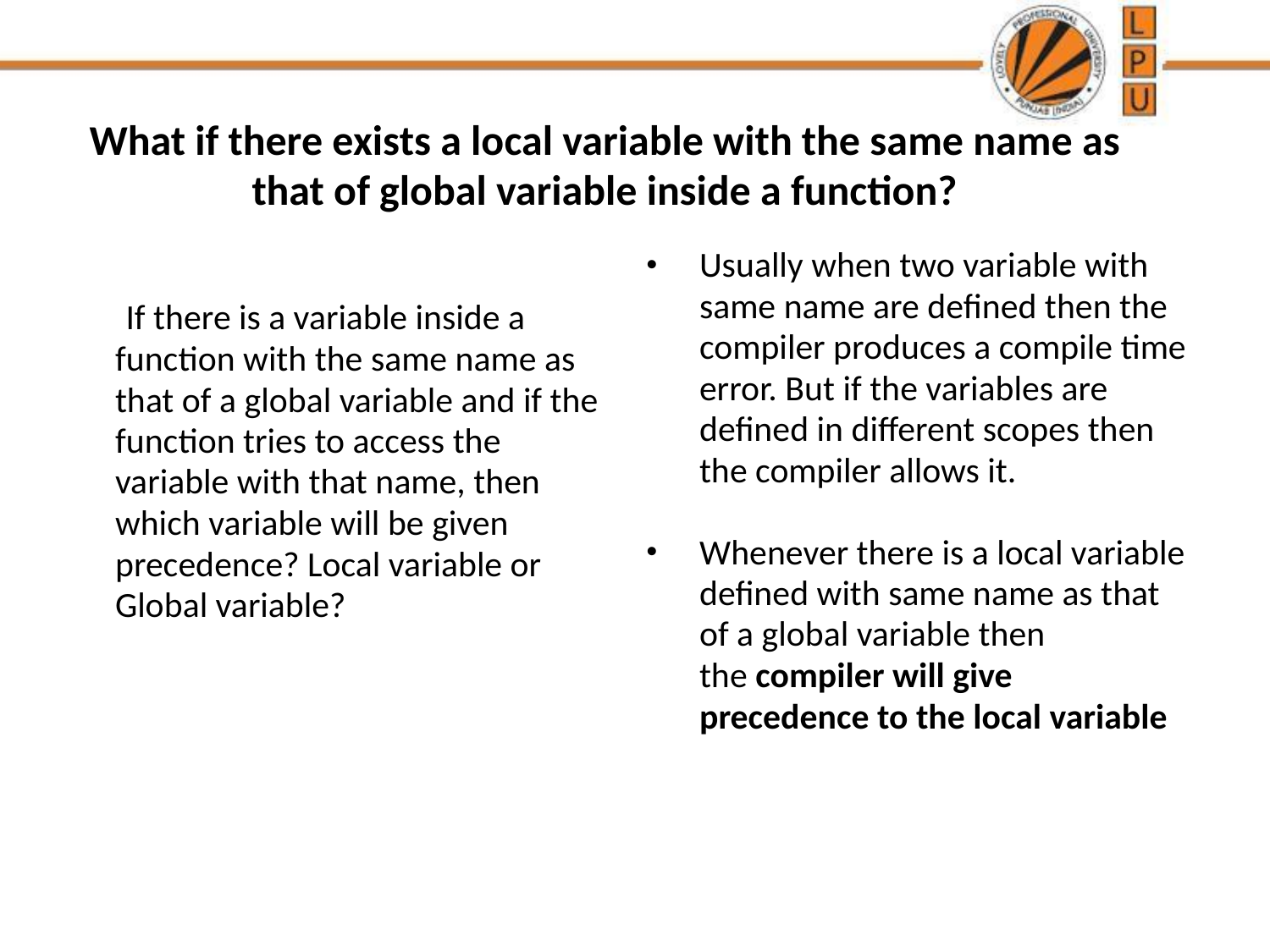

# What if there exists a local variable with the same name as that of global variable inside a function?
Usually when two variable with same name are defined then the compiler produces a compile time error. But if the variables are defined in different scopes then the compiler allows it.

Whenever there is a local variable defined with same name as that of a global variable then the compiler will give precedence to the local variable

        If there is a variable inside a function with the same name as that of a global variable and if the function tries to access the variable with that name, then which variable will be given precedence? Local variable or Global variable?